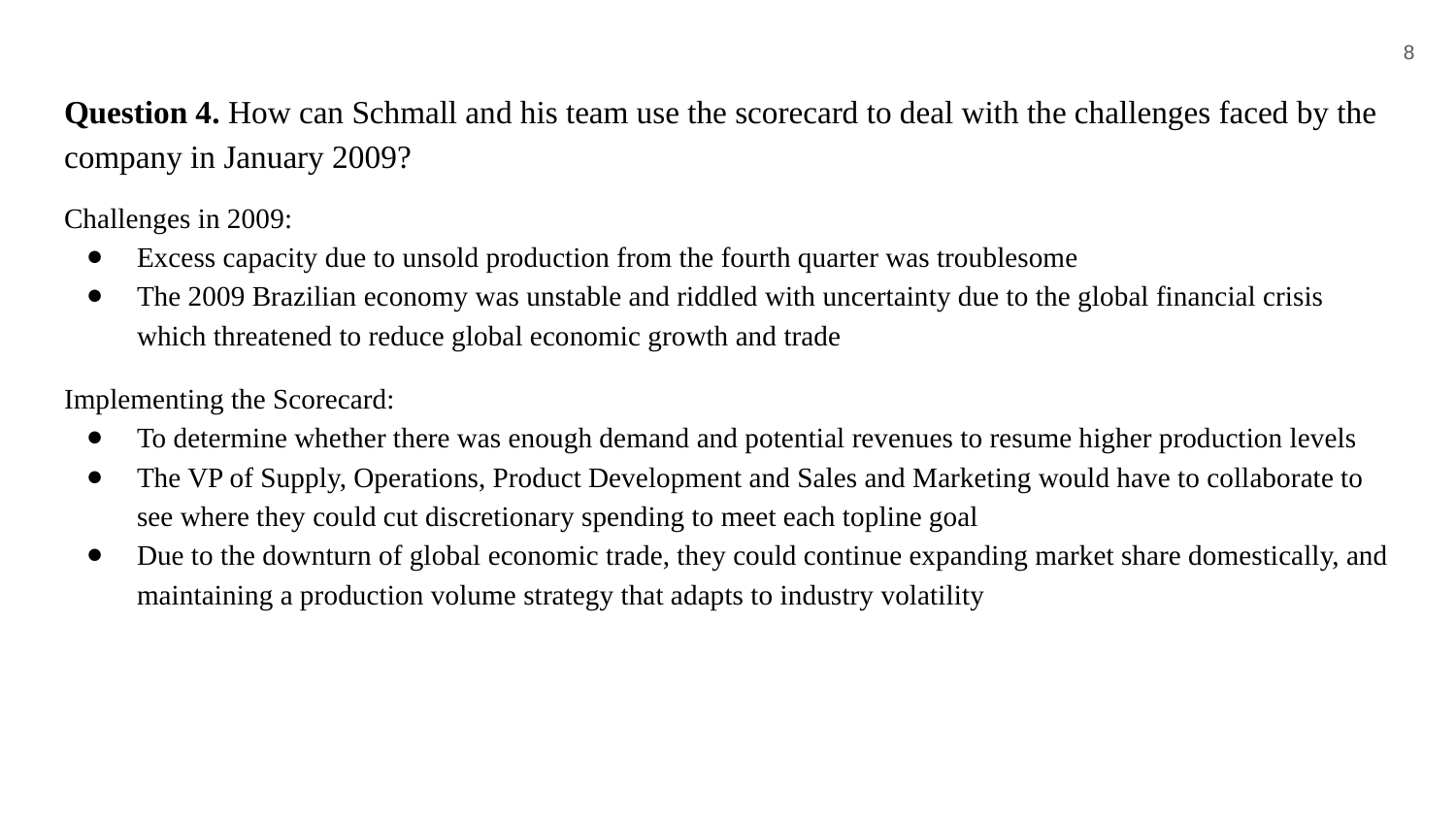

8
# Question 4. How can Schmall and his team use the scorecard to deal with the challenges faced by the company in January 2009?
Challenges in 2009:
Excess capacity due to unsold production from the fourth quarter was troublesome
The 2009 Brazilian economy was unstable and riddled with uncertainty due to the global financial crisis which threatened to reduce global economic growth and trade
Implementing the Scorecard:
To determine whether there was enough demand and potential revenues to resume higher production levels
The VP of Supply, Operations, Product Development and Sales and Marketing would have to collaborate to see where they could cut discretionary spending to meet each topline goal
Due to the downturn of global economic trade, they could continue expanding market share domestically, and maintaining a production volume strategy that adapts to industry volatility